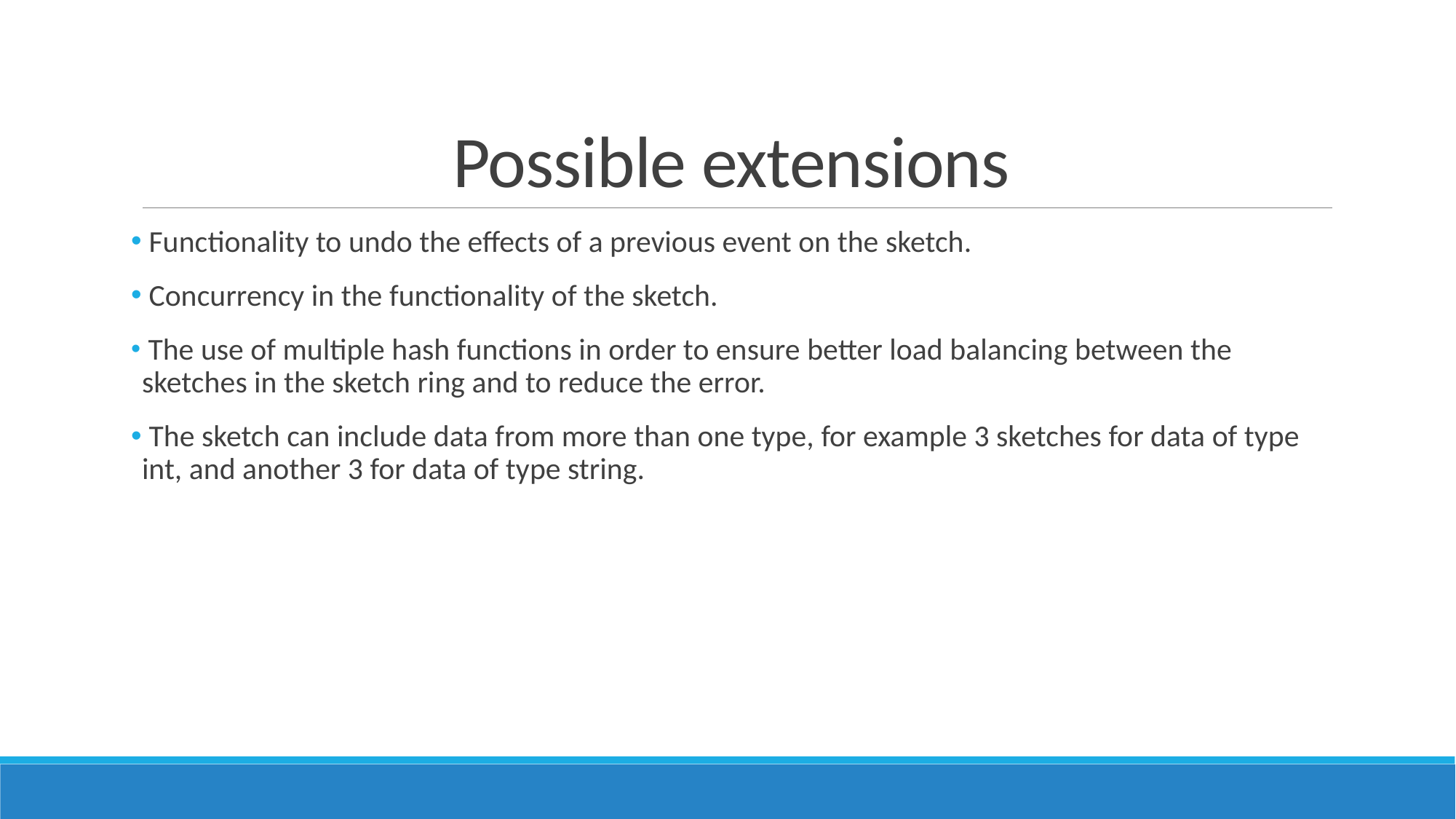

# Possible extensions
 Functionality to undo the effects of a previous event on the sketch.
 Concurrency in the functionality of the sketch.
 The use of multiple hash functions in order to ensure better load balancing between the sketches in the sketch ring and to reduce the error.
 The sketch can include data from more than one type, for example 3 sketches for data of type int, and another 3 for data of type string.